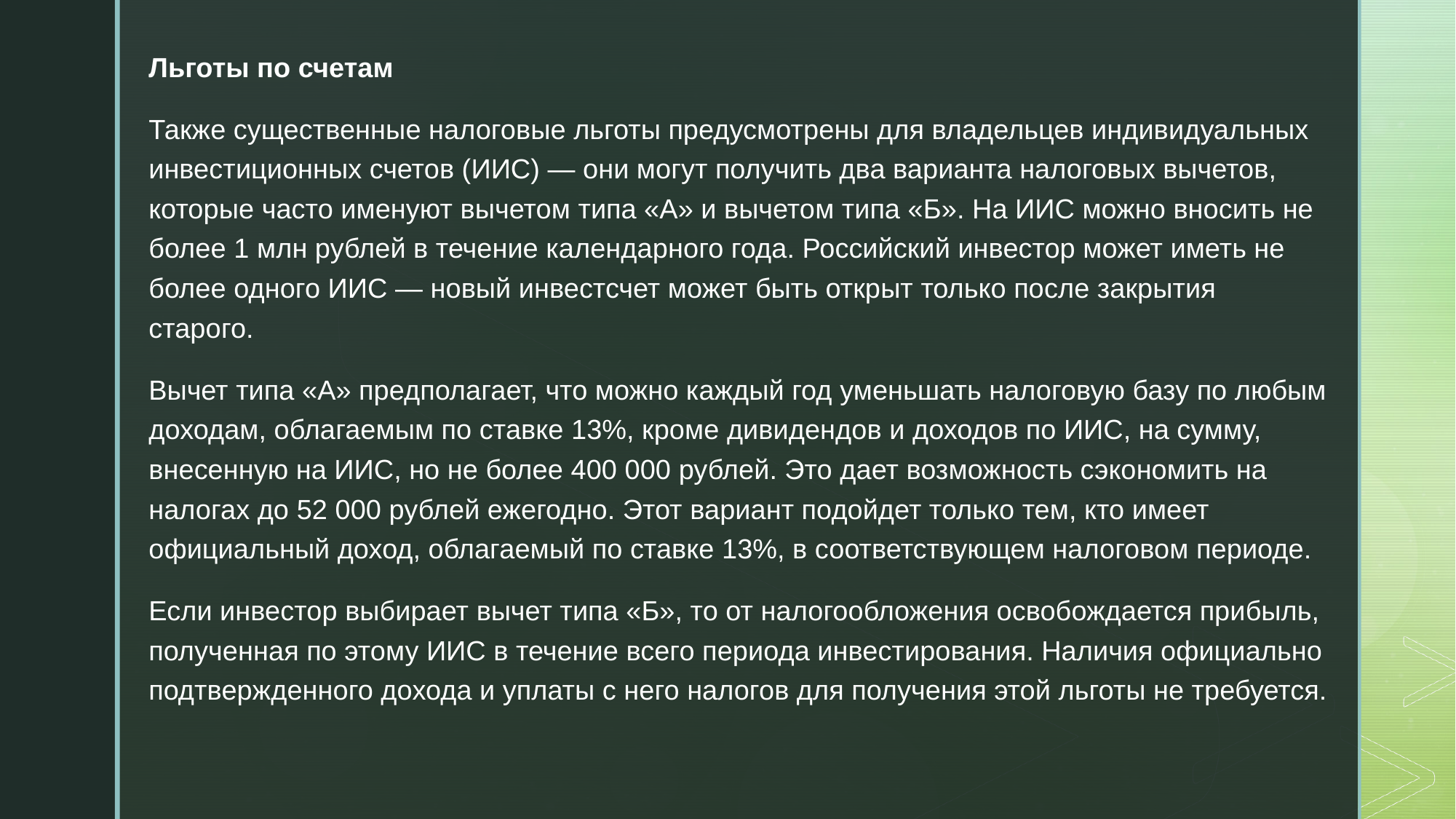

Льготы по счетам
Также существенные налоговые льготы предусмотрены для владельцев индивидуальных инвестиционных счетов (ИИС) — они могут получить два варианта налоговых вычетов, которые часто именуют вычетом типа «А» и вычетом типа «Б». На ИИС можно вносить не более 1 млн рублей в течение календарного года. Российский инвестор может иметь не более одного ИИС — новый инвестсчет может быть открыт только после закрытия старого.
Вычет типа «А» предполагает, что можно каждый год уменьшать налоговую базу по любым доходам, облагаемым по ставке 13%, кроме дивидендов и доходов по ИИС, на сумму, внесенную на ИИС, но не более 400 000 рублей. Это дает возможность сэкономить на налогах до 52 000 рублей ежегодно. Этот вариант подойдет только тем, кто имеет официальный доход, облагаемый по ставке 13%, в соответствующем налоговом периоде.
Если инвестор выбирает вычет типа «Б», то от налогообложения освобождается прибыль, полученная по этому ИИС в течение всего периода инвестирования. Наличия официально подтвержденного дохода и уплаты с него налогов для получения этой льготы не требуется.